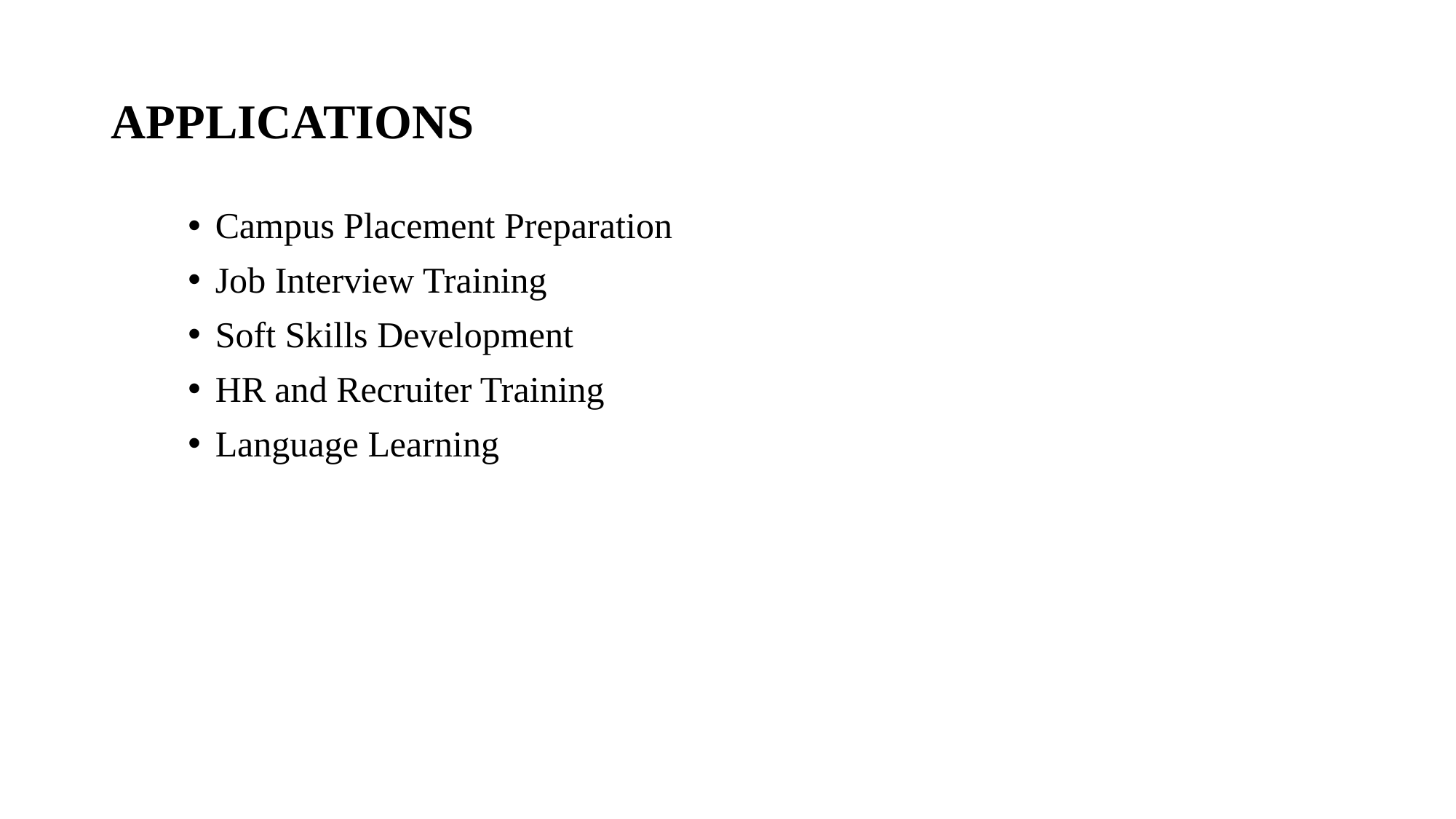

# APPLICATIONS
Campus Placement Preparation
Job Interview Training
Soft Skills Development
HR and Recruiter Training
Language Learning
27